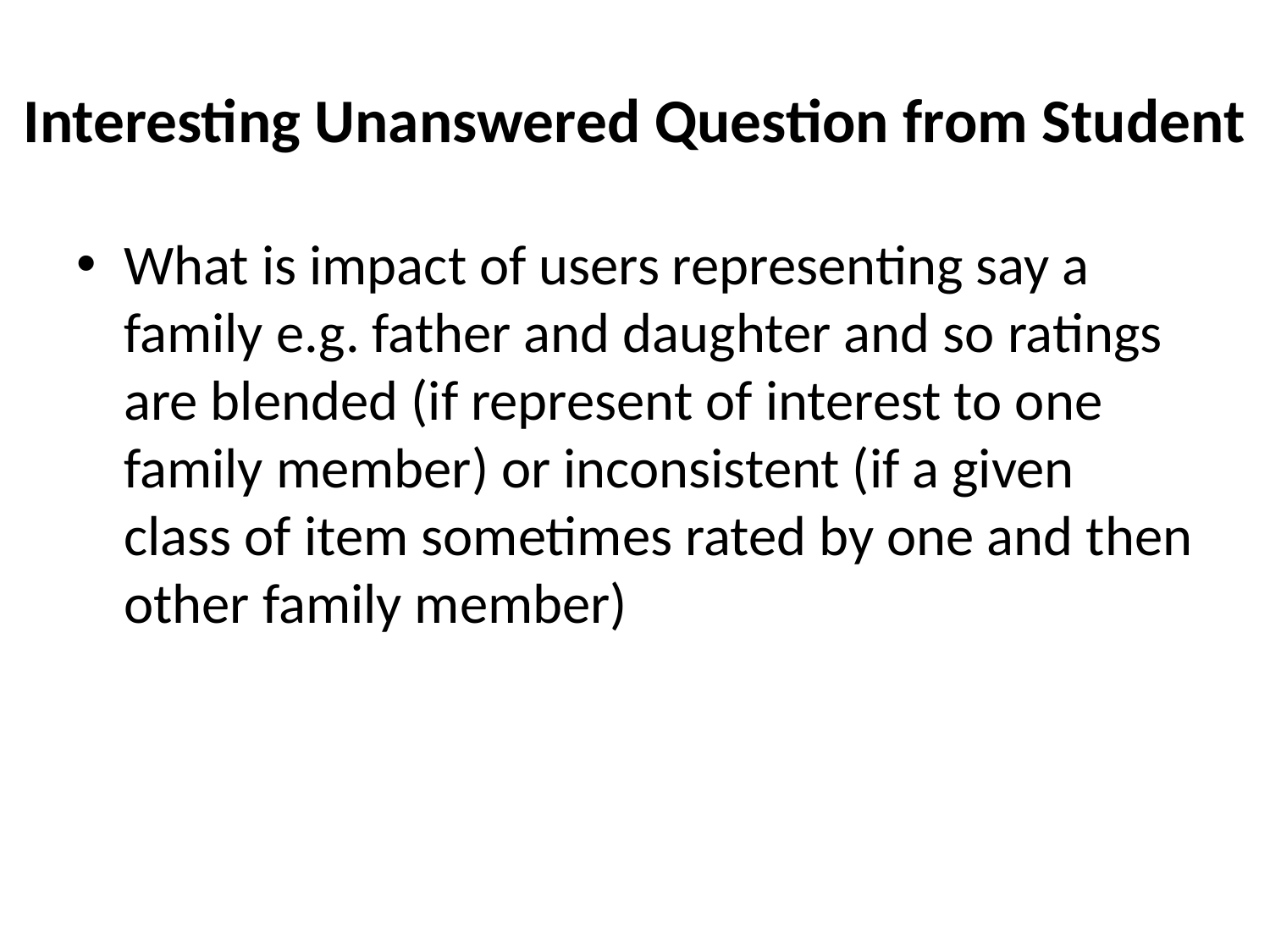

# Interesting Unanswered Question from Student
What is impact of users representing say a family e.g. father and daughter and so ratings are blended (if represent of interest to one family member) or inconsistent (if a given class of item sometimes rated by one and then other family member)